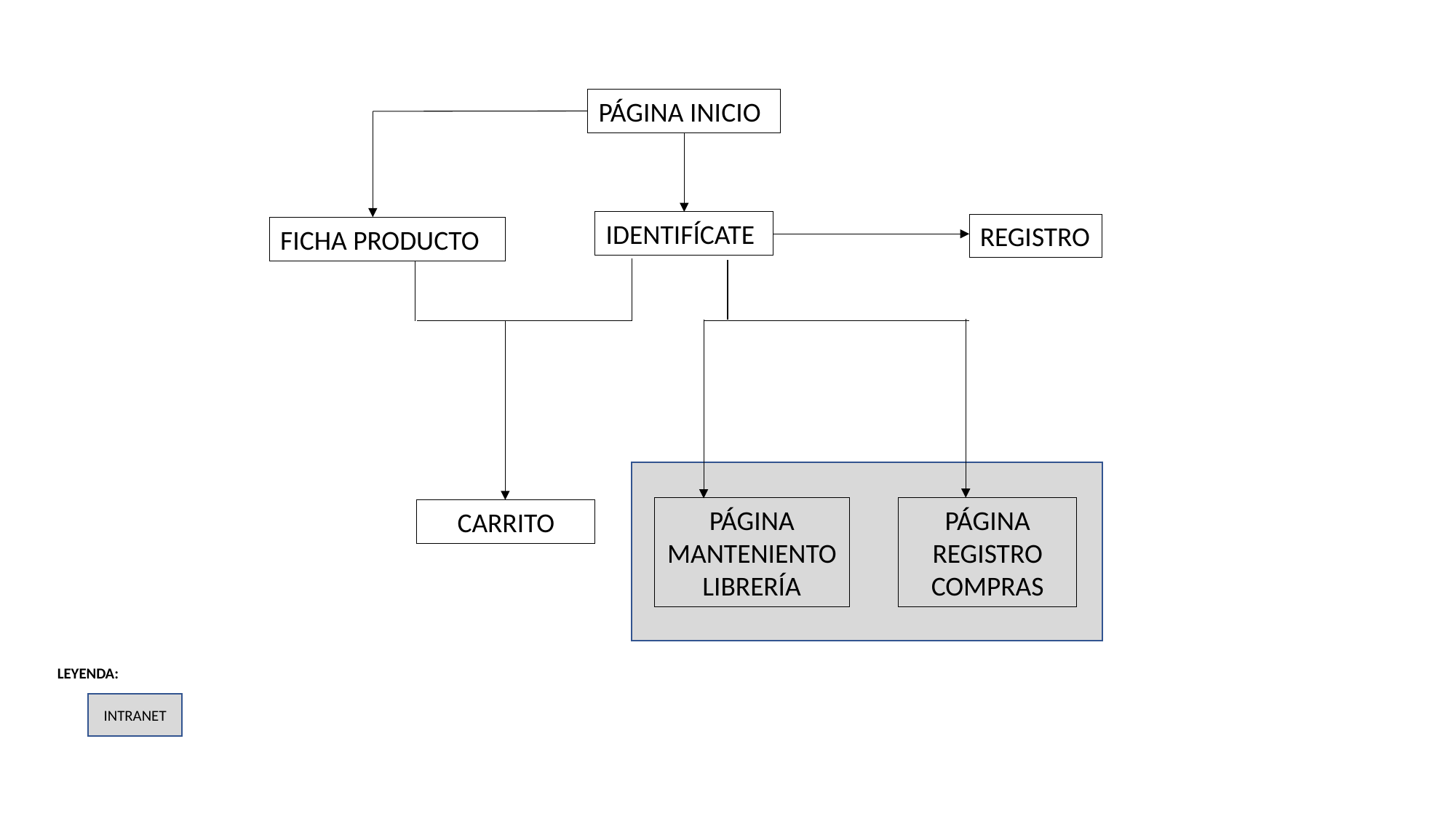

PÁGINA INICIO
IDENTIFÍCATE
REGISTRO
FICHA PRODUCTO

PÁGINA MANTENIENTO LIBRERÍA
PÁGINA REGISTRO COMPRAS
CARRITO
LEYENDA:
INTRANET